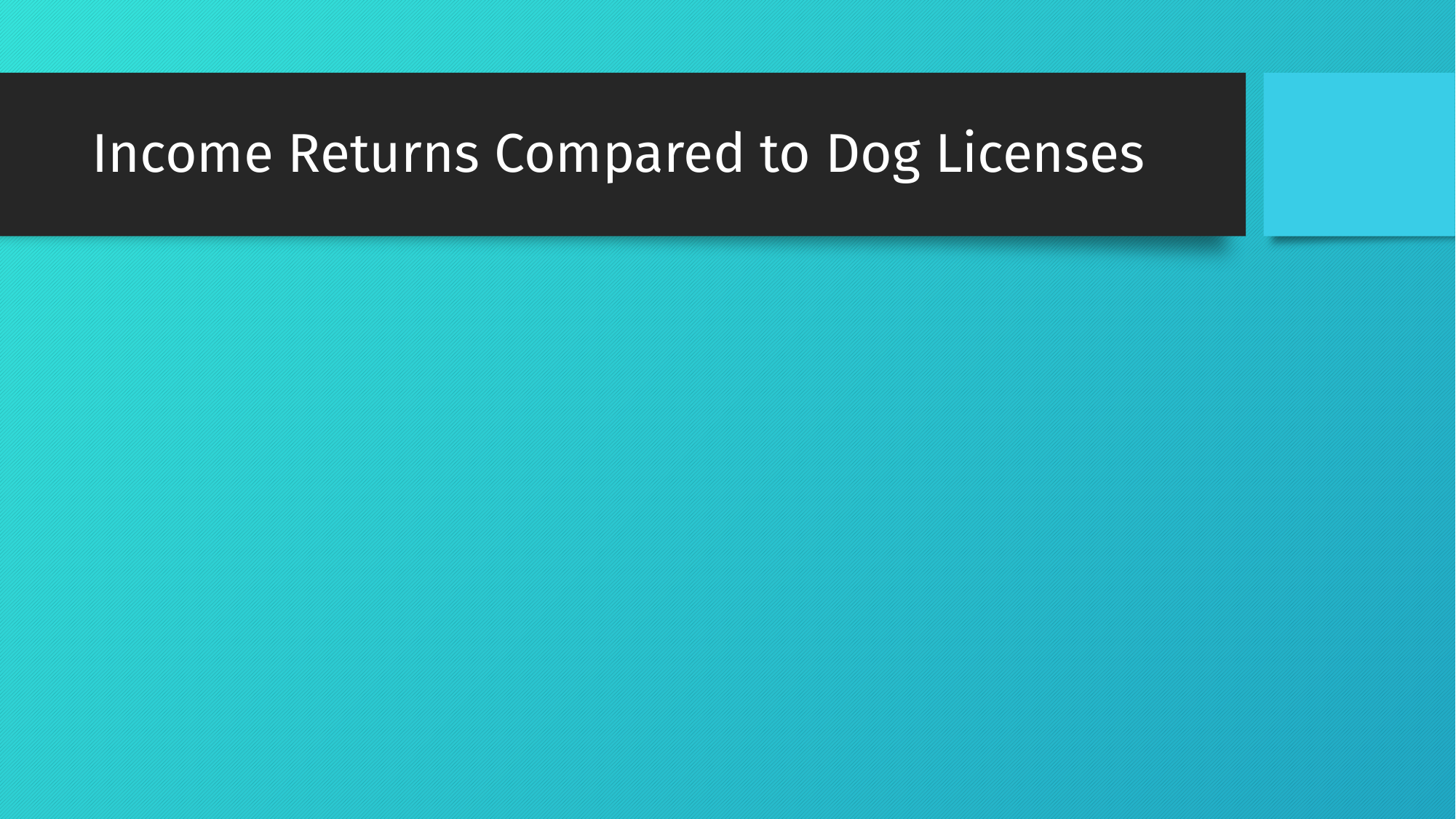

# Income Returns Compared to Dog Licenses